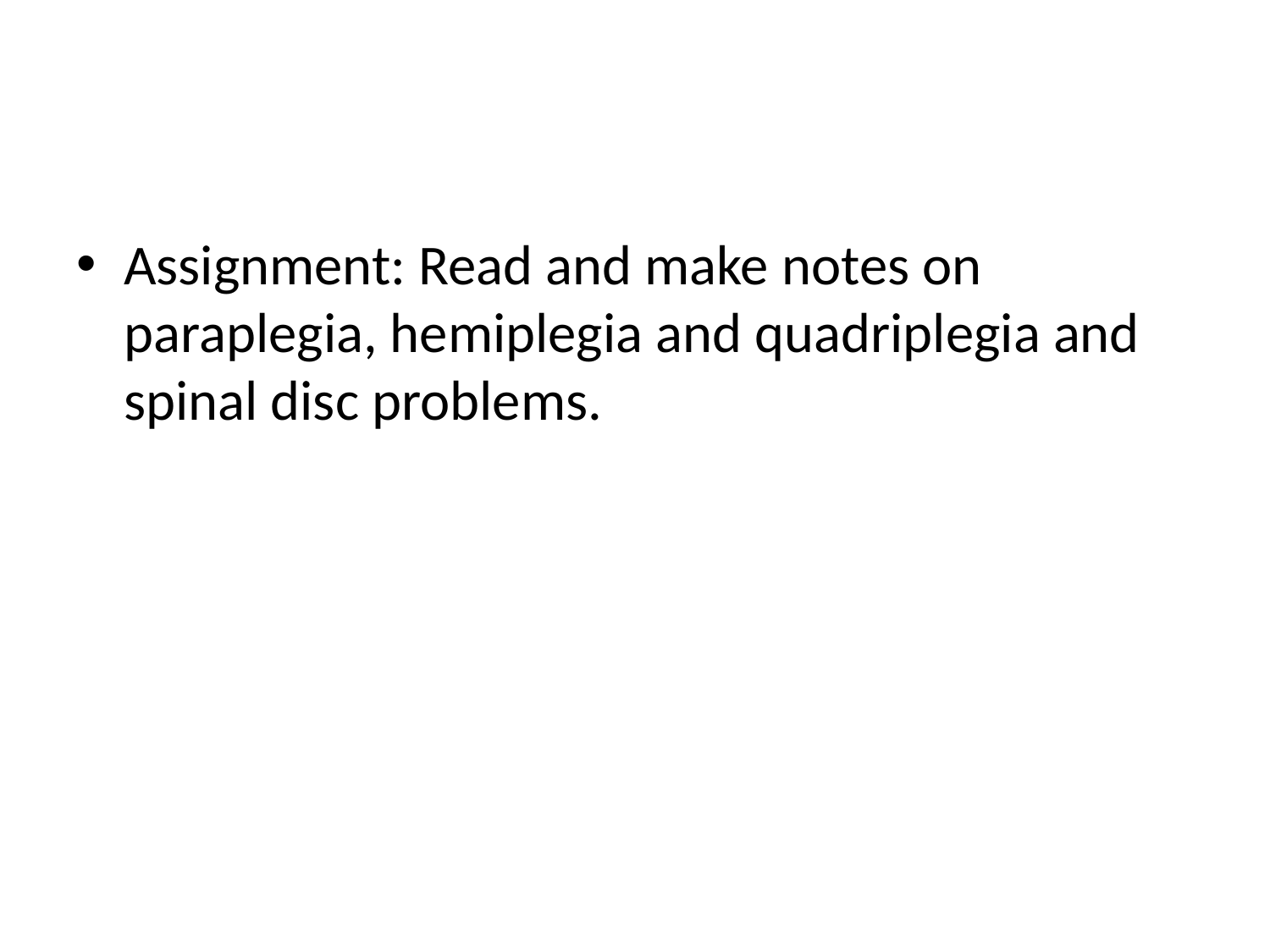

#
Assignment: Read and make notes on paraplegia, hemiplegia and quadriplegia and spinal disc problems.